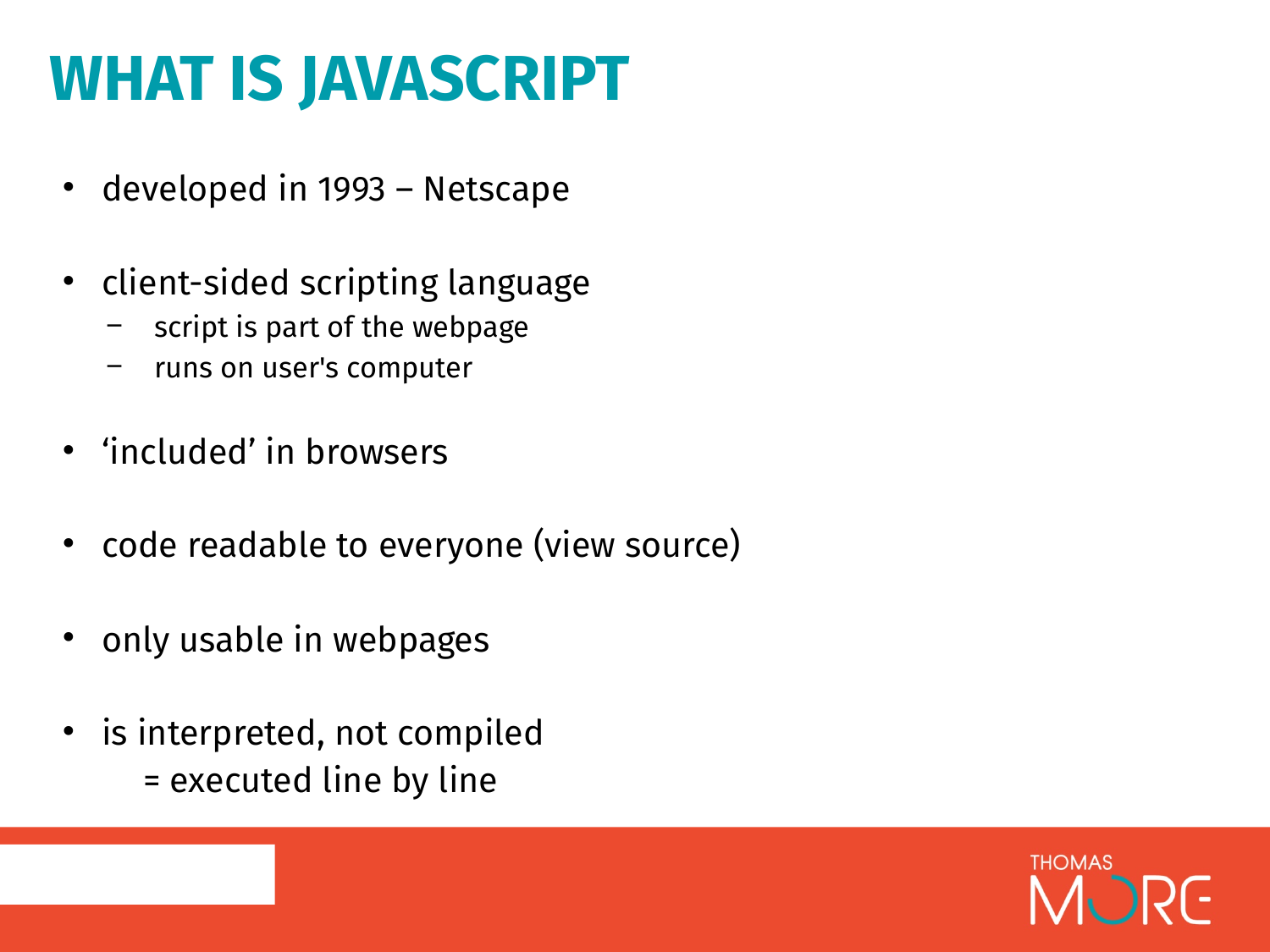

# What is JavaScript
developed in 1993 – Netscape

client-sided scripting language
script is part of the webpage
runs on user's computer

‘included’ in browsers

code readable to everyone (view source)

only usable in webpages

is interpreted, not compiled
	= executed line by line